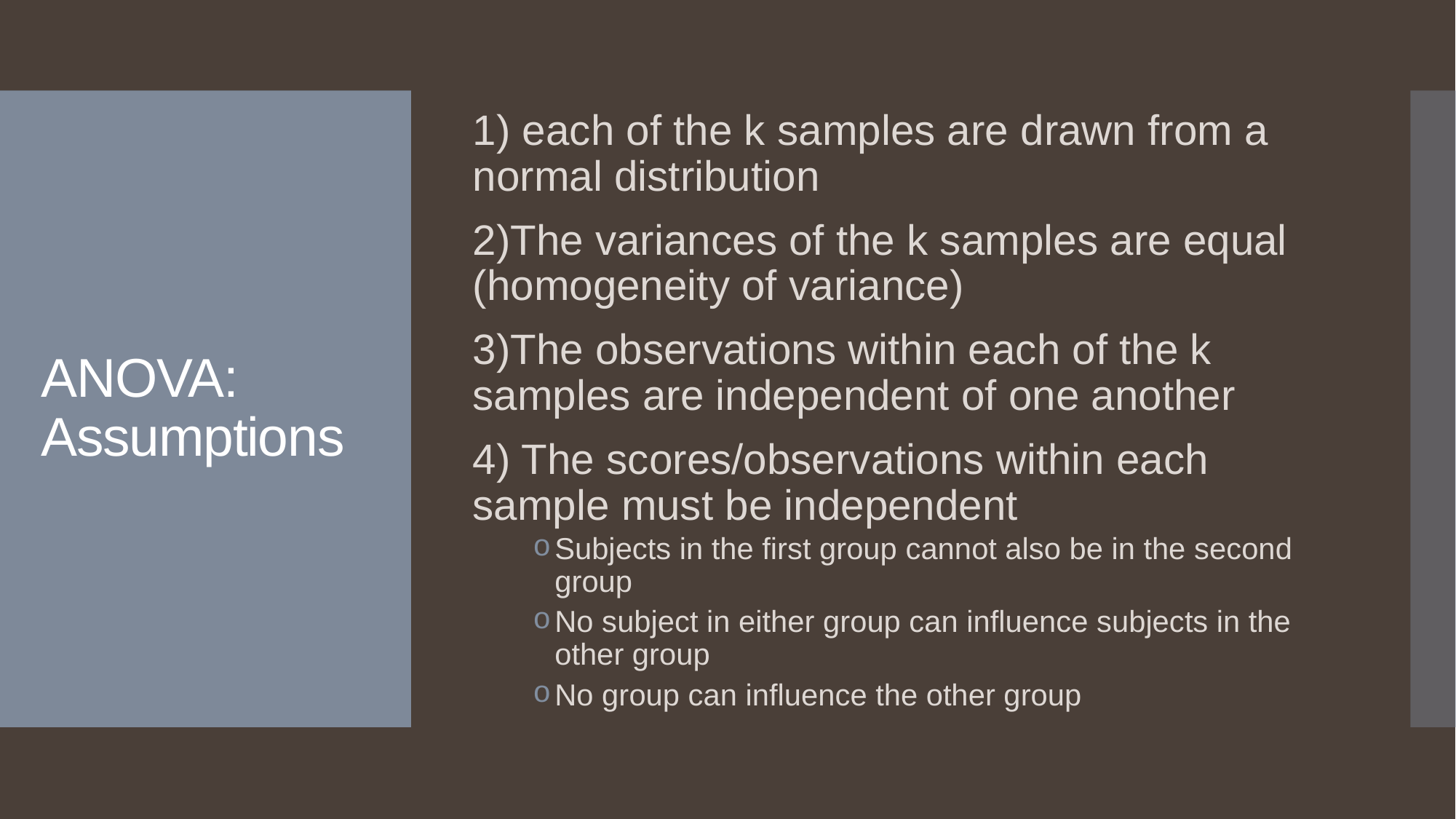

1) each of the k samples are drawn from a normal distribution
2)The variances of the k samples are equal (homogeneity of variance)
3)The observations within each of the k samples are independent of one another
4) The scores/observations within each sample must be independent
Subjects in the first group cannot also be in the second group
No subject in either group can influence subjects in the other group
No group can influence the other group

# ANOVA: Assumptions